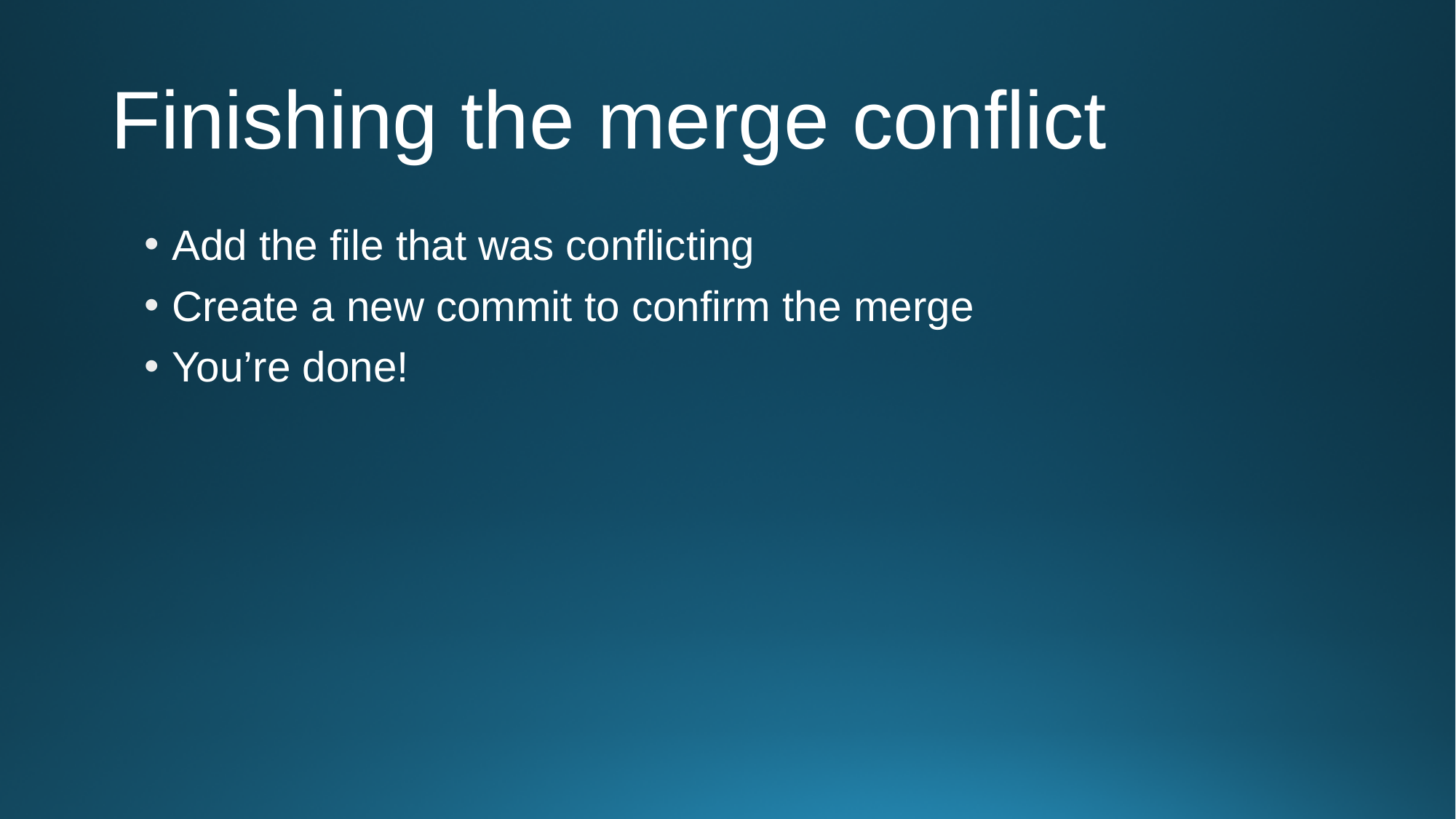

# Finishing the merge conflict
Add the file that was conflicting
Create a new commit to confirm the merge
You’re done!